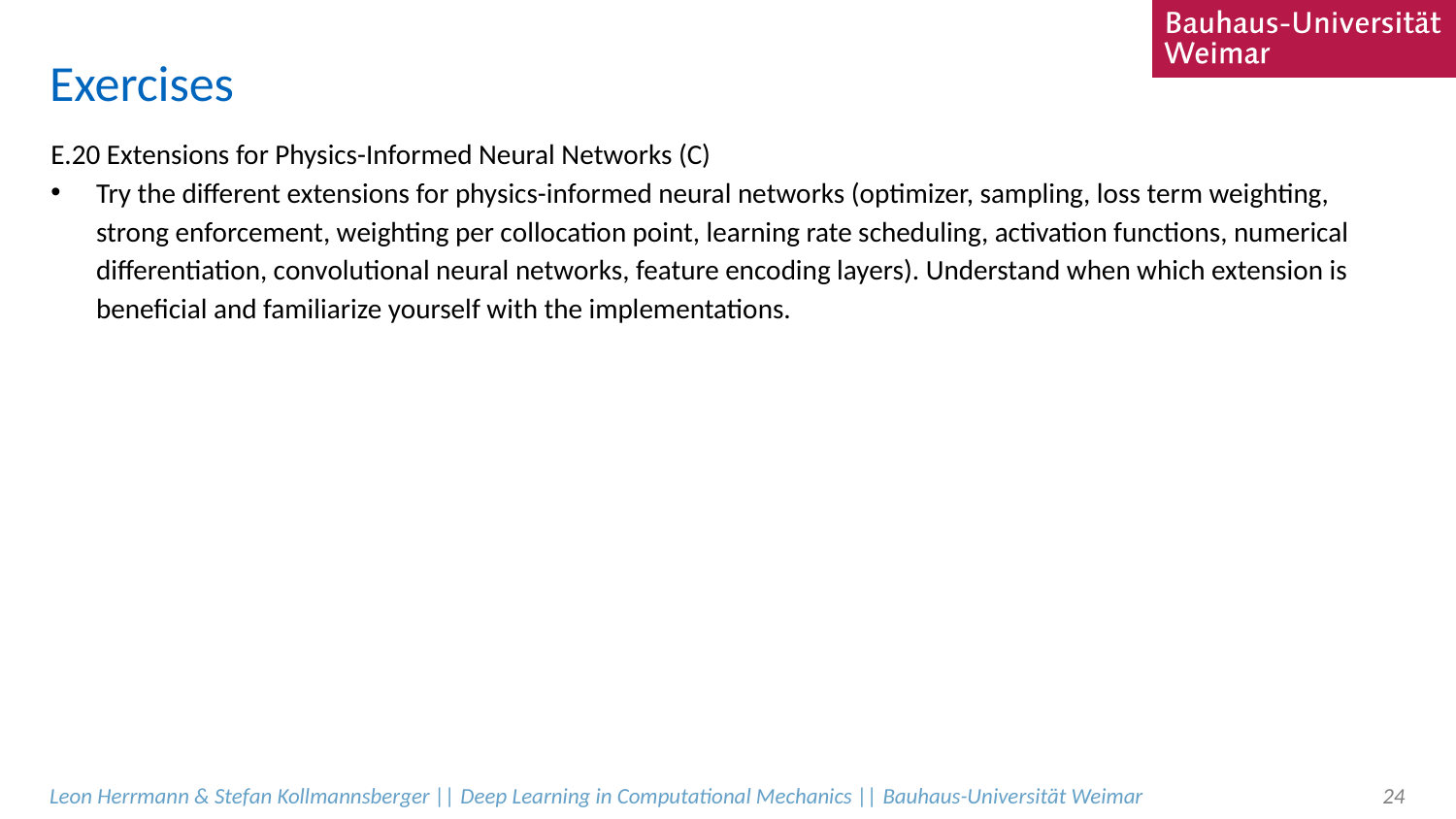

# Exercises
E.20 Extensions for Physics-Informed Neural Networks (C)
Try the different extensions for physics-informed neural networks (optimizer, sampling, loss term weighting, strong enforcement, weighting per collocation point, learning rate scheduling, activation functions, numerical differentiation, convolutional neural networks, feature encoding layers). Understand when which extension is beneficial and familiarize yourself with the implementations.

Leon Herrmann & Stefan Kollmannsberger || Deep Learning in Computational Mechanics || Bauhaus-Universität Weimar
24